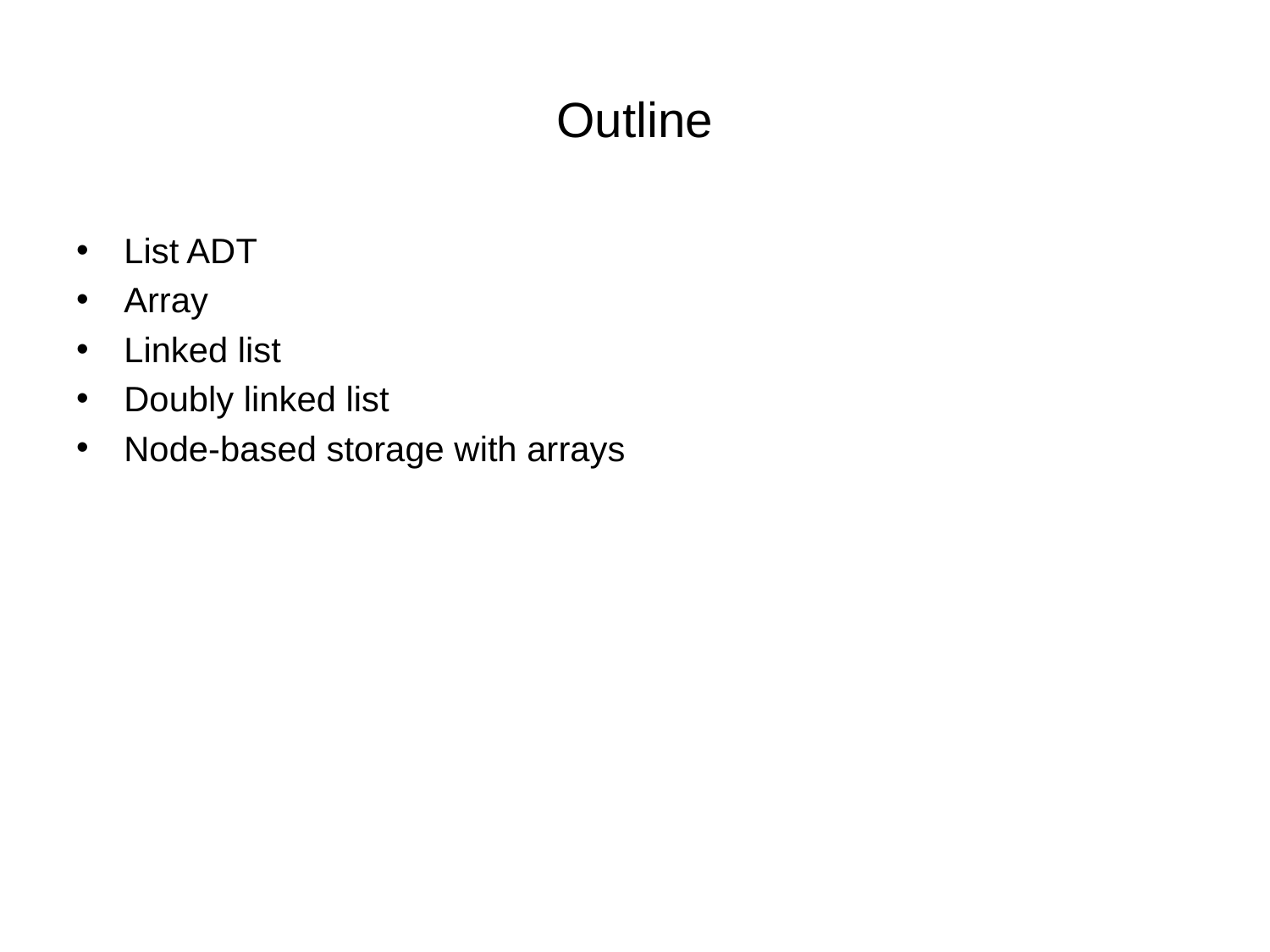

# Outline
List ADT
Array
Linked list
Doubly linked list
Node-based storage with arrays